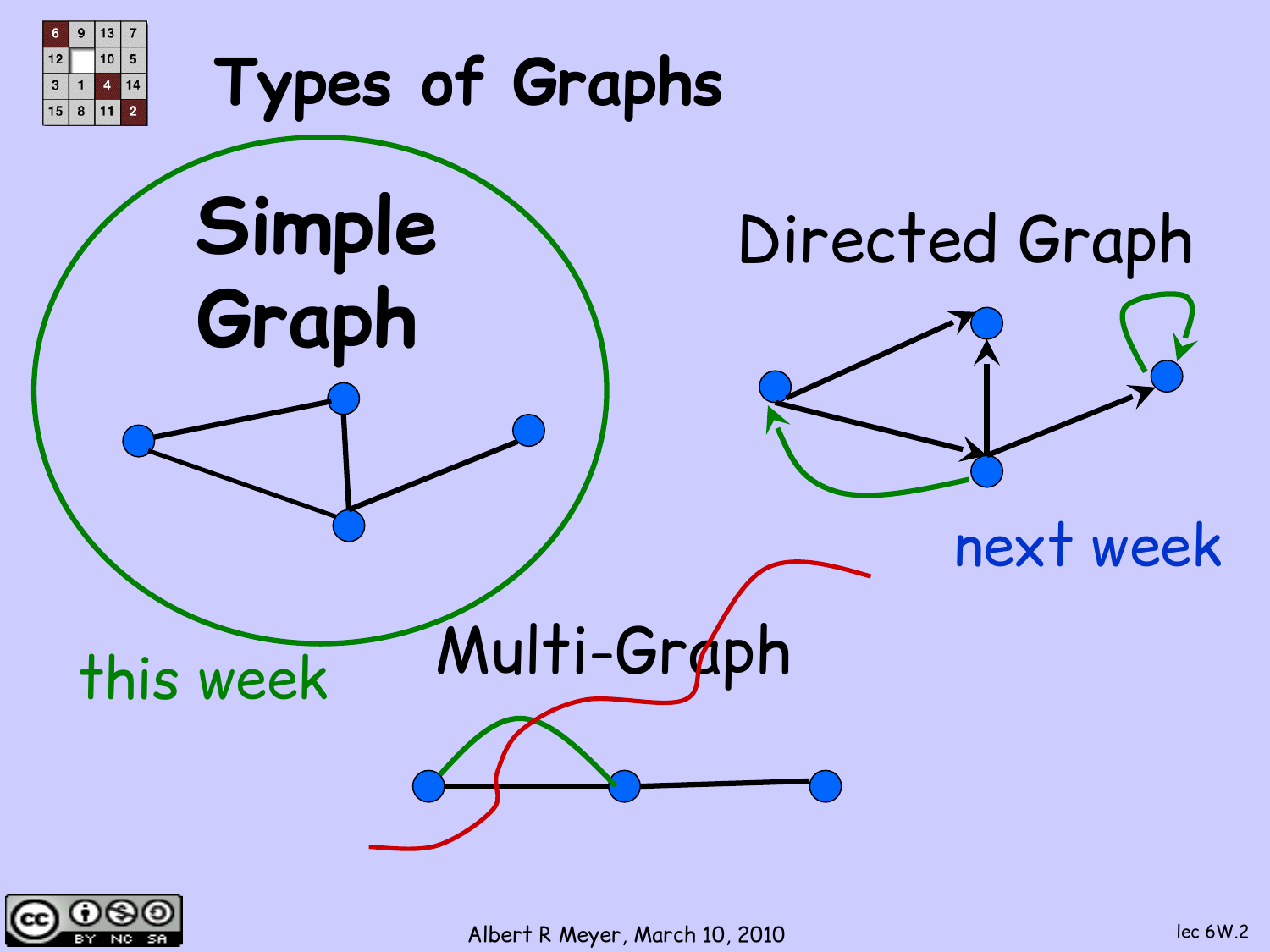

# Types of Graphs

 Simple
Graph

Directed Graph

next week

Multi-Graph

this week
lec 6W.2